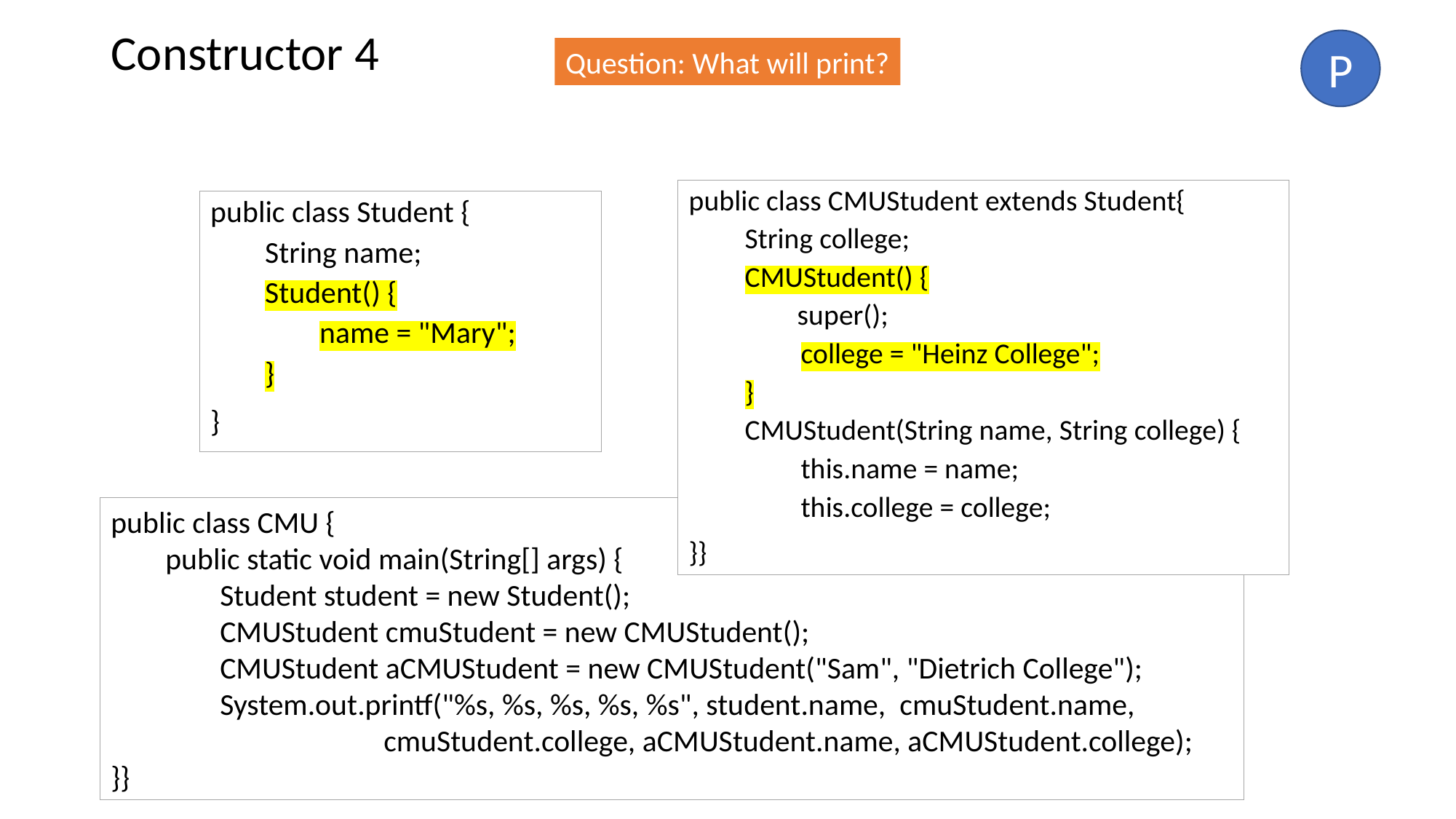

# Constructor 4
P
Question: What will print?
public class CMUStudent extends Student{
String college;
CMUStudent() {
        super();
college = "Heinz College";
}
CMUStudent(String name, String college) {
this.name = name;
this.college = college;
}}
public class Student {
String name;
Student() {
name = "Mary";
}
}
public class CMU {
public static void main(String[] args) {
Student student = new Student();
CMUStudent cmuStudent = new CMUStudent();
CMUStudent aCMUStudent = new CMUStudent("Sam", "Dietrich College");
System.out.printf("%s, %s, %s, %s, %s", student.name,  cmuStudent.name,
cmuStudent.college, aCMUStudent.name, aCMUStudent.college);
}}